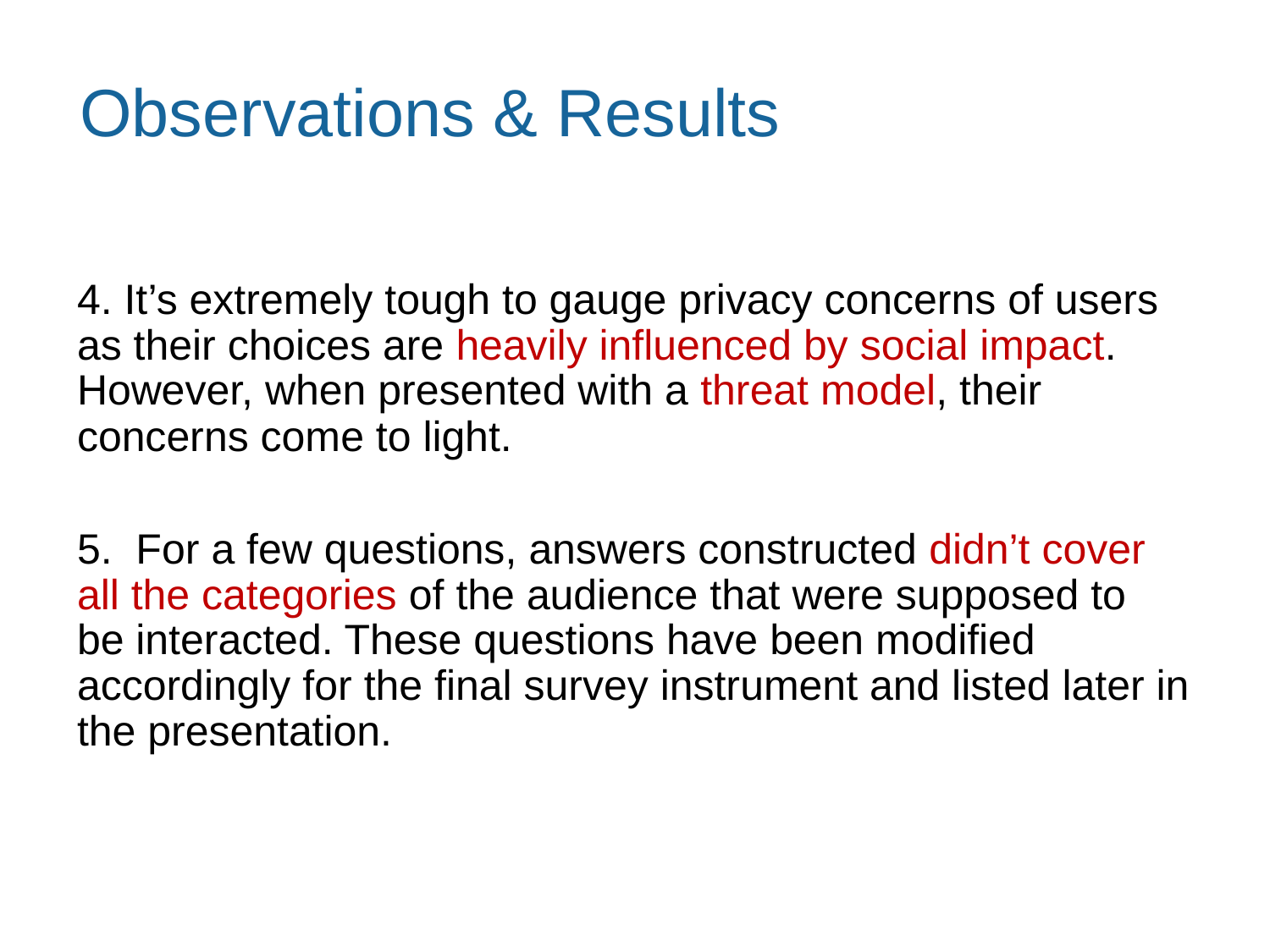

Observations & Results

4. It’s extremely tough to gauge privacy concerns of users as their choices are heavily influenced by social impact. However, when presented with a threat model, their concerns come to light.

5.  For a few questions, answers constructed didn’t cover all the categories of the audience that were supposed to be interacted. These questions have been modified accordingly for the final survey instrument and listed later in the presentation.